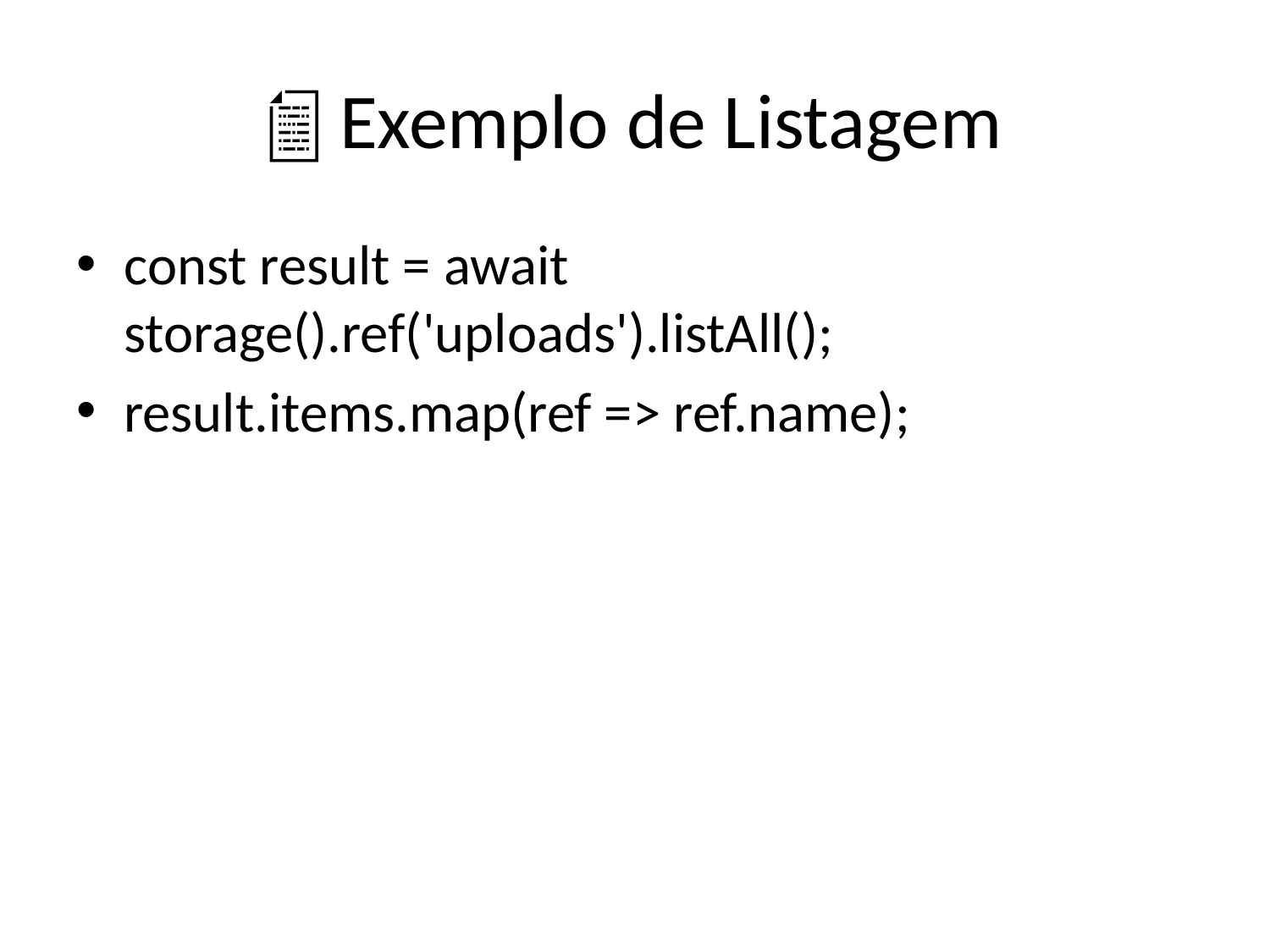

# 📄 Exemplo de Listagem
const result = await storage().ref('uploads').listAll();
result.items.map(ref => ref.name);